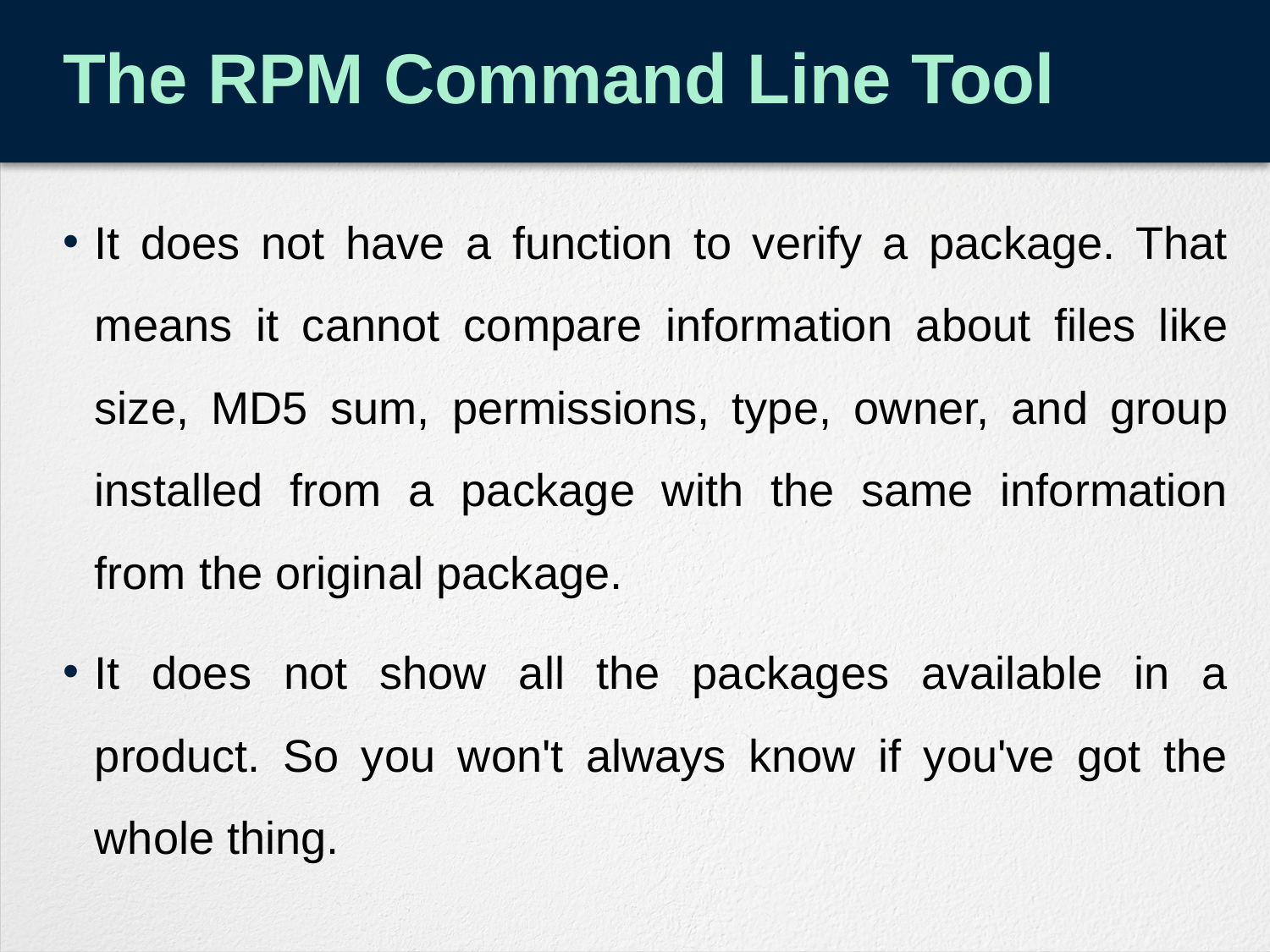

# The RPM Command Line Tool
It does not have a function to verify a package. That means it cannot compare information about files like size, MD5 sum, permissions, type, owner, and group installed from a package with the same information from the original package.
It does not show all the packages available in a product. So you won't always know if you've got the whole thing.